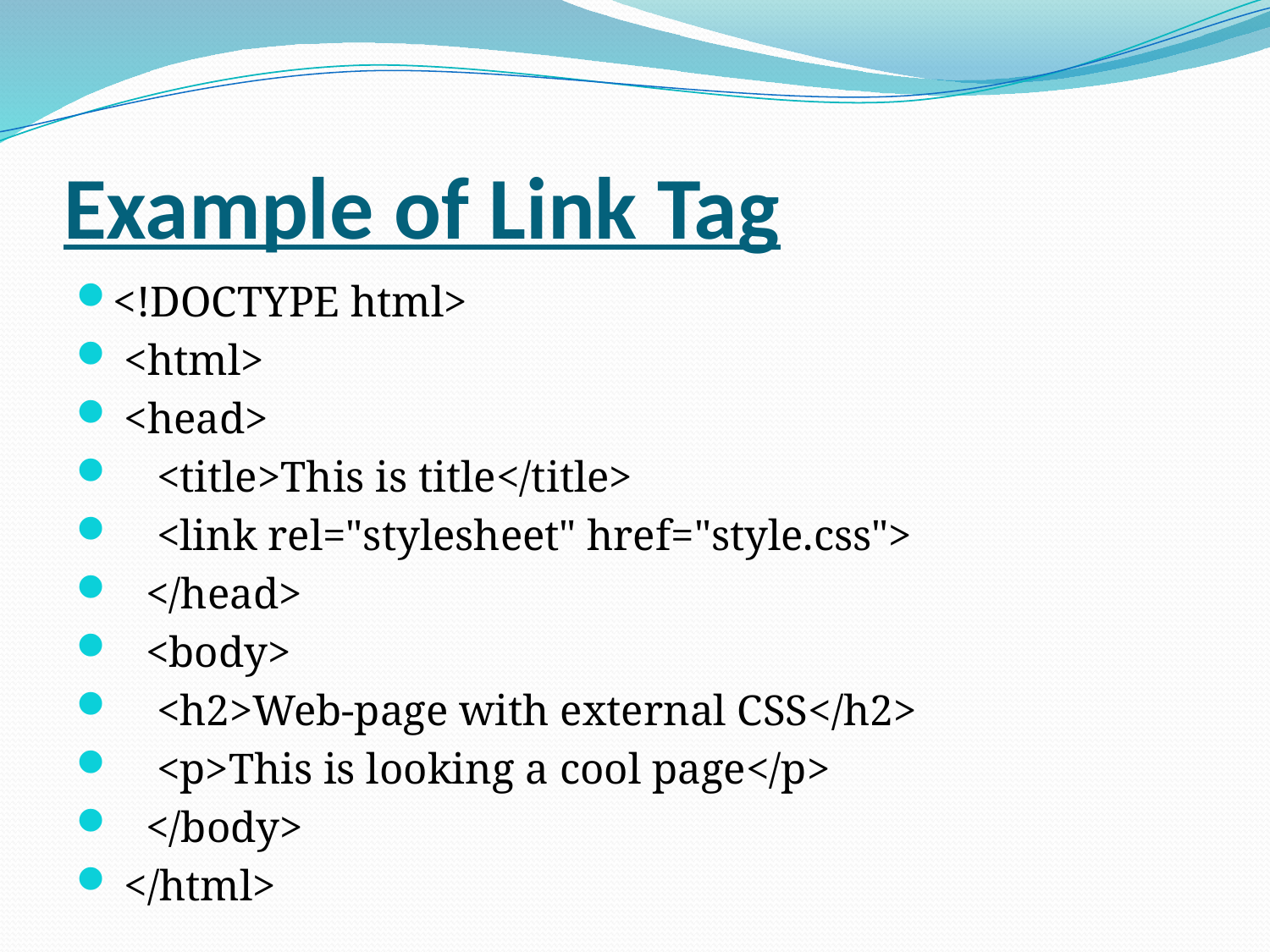

# Example of Link Tag
<!DOCTYPE html>
 <html>
 <head>
    <title>This is title</title>
    <link rel="stylesheet" href="style.css">
   </head>
   <body>
    <h2>Web-page with external CSS</h2>
    <p>This is looking a cool page</p>
   </body>
 </html>